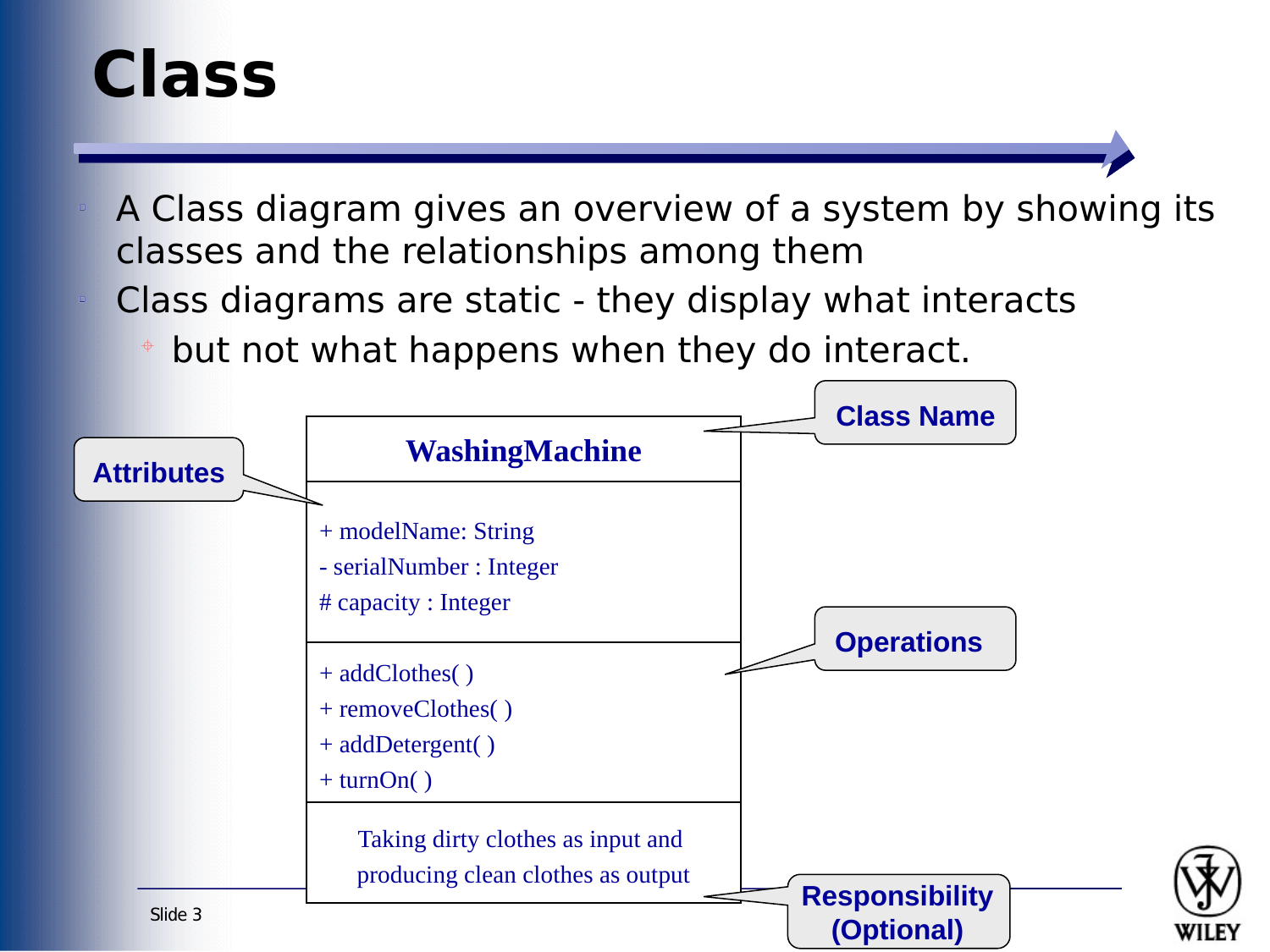

# Class
A Class diagram gives an overview of a system by showing its classes and the relationships among them
Class diagrams are static - they display what interacts
but not what happens when they do interact.

Class Name
WashingMachine
+ modelName: String
- serialNumber : Integer
# capacity : Integer
+ addClothes( )
+ removeClothes( )
+ addDetergent( )
+ turnOn( )
Taking dirty clothes as input and
producing clean clothes as output

Attributes

Operations
Slide 3
Responsibility
(Optional)